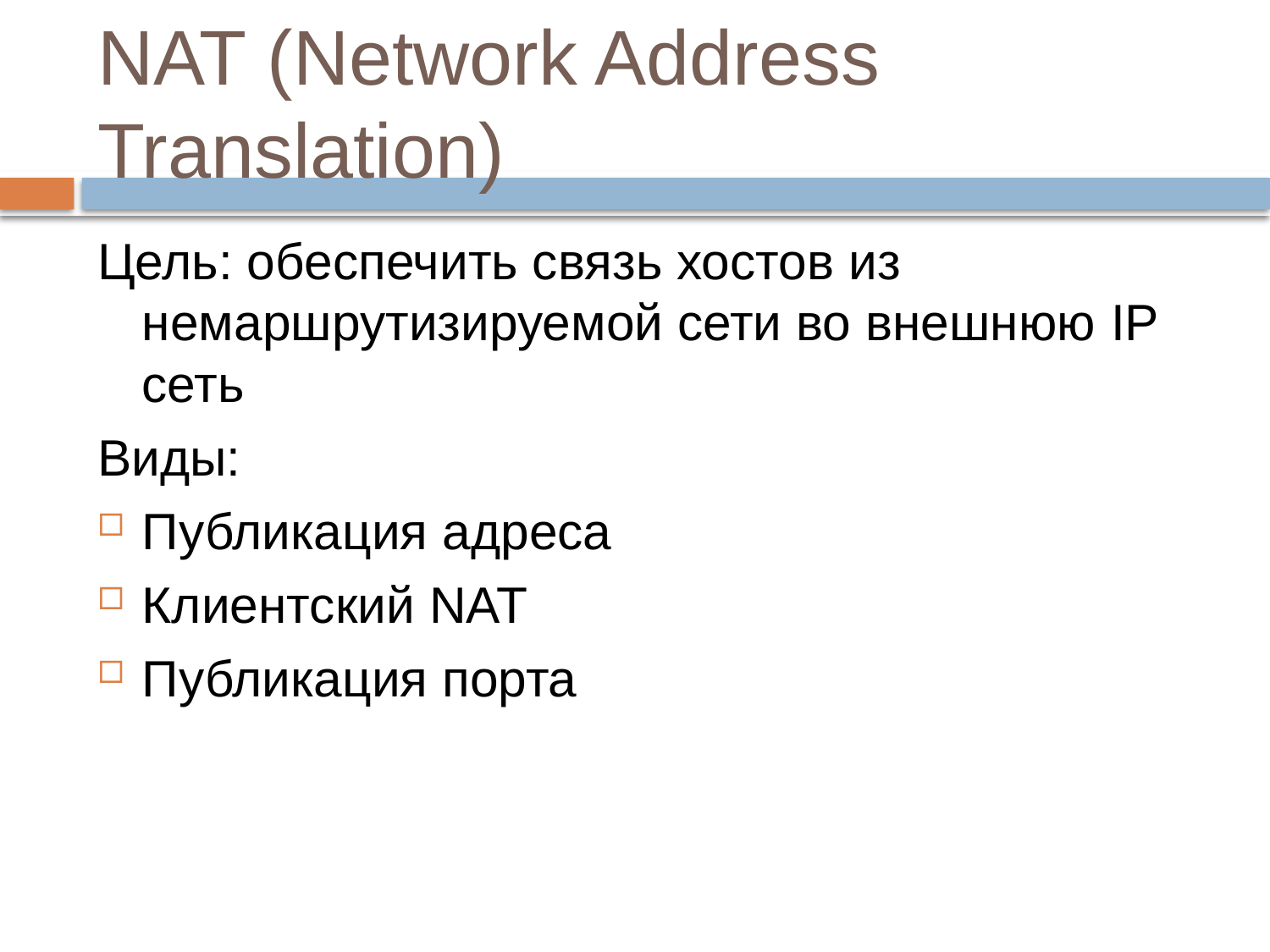

# NAT (Network Address Translation)
Цель: обеспечить связь хостов из немаршрутизируемой сети во внешнюю IP сеть
Виды:
Публикация адреса
Клиентский NAT
Публикация порта